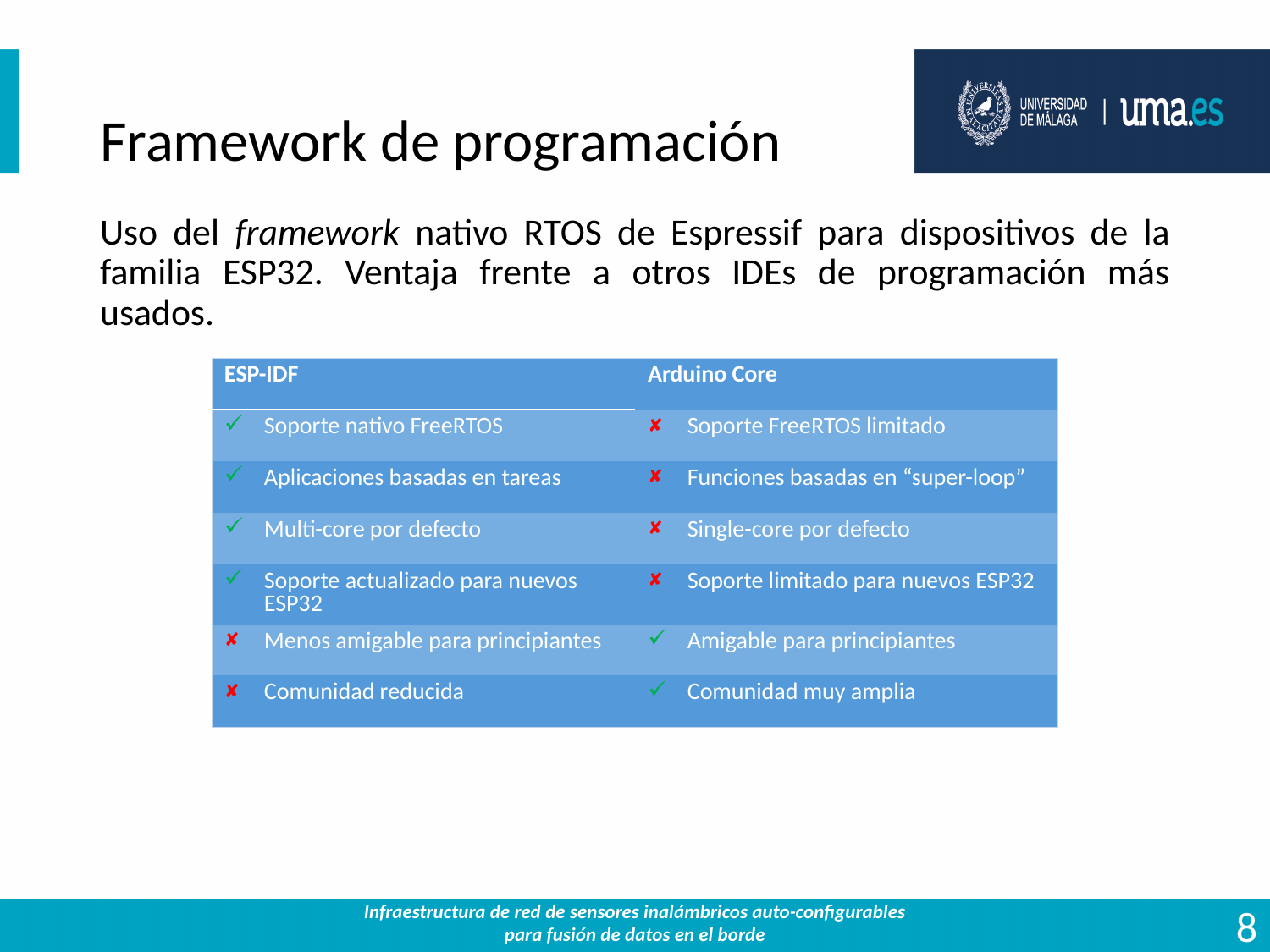

# Framework de programación
Uso del framework nativo RTOS de Espressif para dispositivos de la familia ESP32. Ventaja frente a otros IDEs de programación más usados.
| ESP-IDF | Arduino Core |
| --- | --- |
| Soporte nativo FreeRTOS | Soporte FreeRTOS limitado |
| Aplicaciones basadas en tareas | Funciones basadas en “super-loop” |
| Multi-core por defecto | Single-core por defecto |
| Soporte actualizado para nuevos ESP32 | Soporte limitado para nuevos ESP32 |
| Menos amigable para principiantes | Amigable para principiantes |
| Comunidad reducida | Comunidad muy amplia |
8
Infraestructura de red de sensores inalámbricos auto-configurables para fusión de datos en el borde